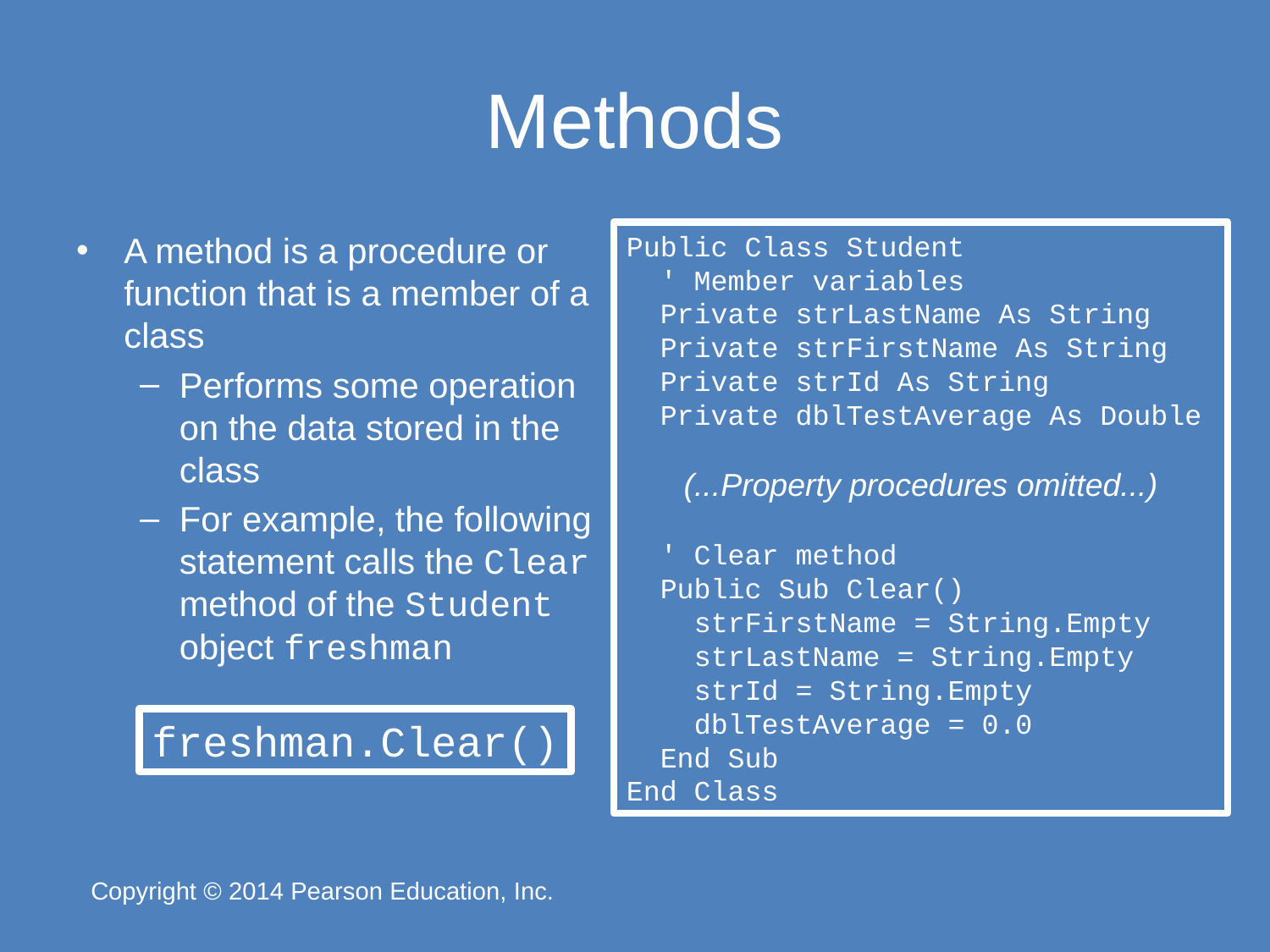

# Methods
A method is a procedure or function that is a member of a class
Performs some operation on the data stored in the class
For example, the following statement calls the Clear method of the Student object freshman

Public Class Student
  ' Member variables
  Private strLastName As String
  Private strFirstName As String
  Private strId As String
  Private dblTestAverage As Double

(...Property procedures omitted...)

  ' Clear method
  Public Sub Clear()
    strFirstName = String.Empty
    strLastName = String.Empty
    strId = String.Empty
    dblTestAverage = 0.0
  End Sub
End Class
freshman.Clear()